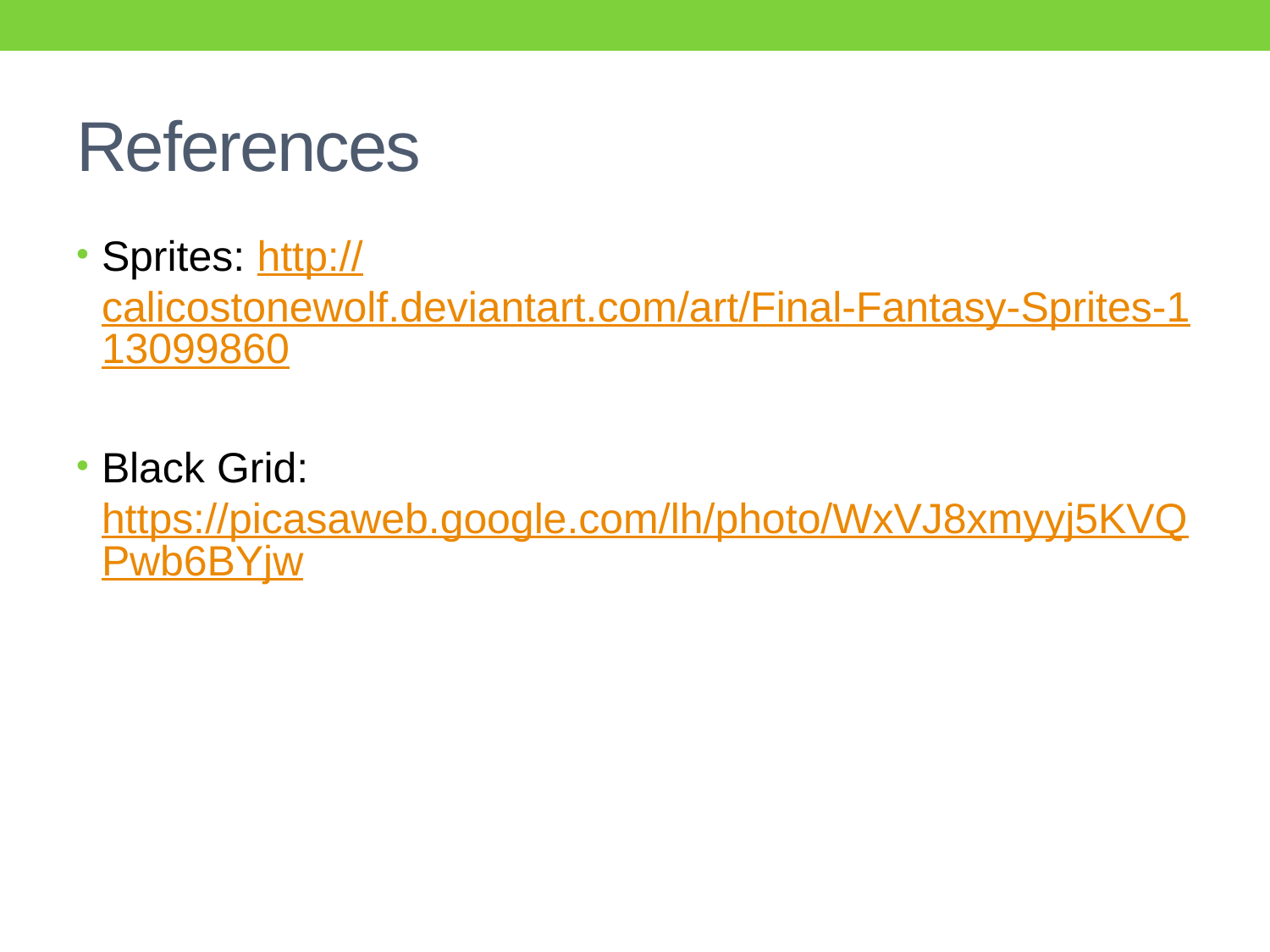

# References
Sprites: http://calicostonewolf.deviantart.com/art/Final-Fantasy-Sprites-113099860

Black Grid: https://picasaweb.google.com/lh/photo/WxVJ8xmyyj5KVQPwb6BYjw